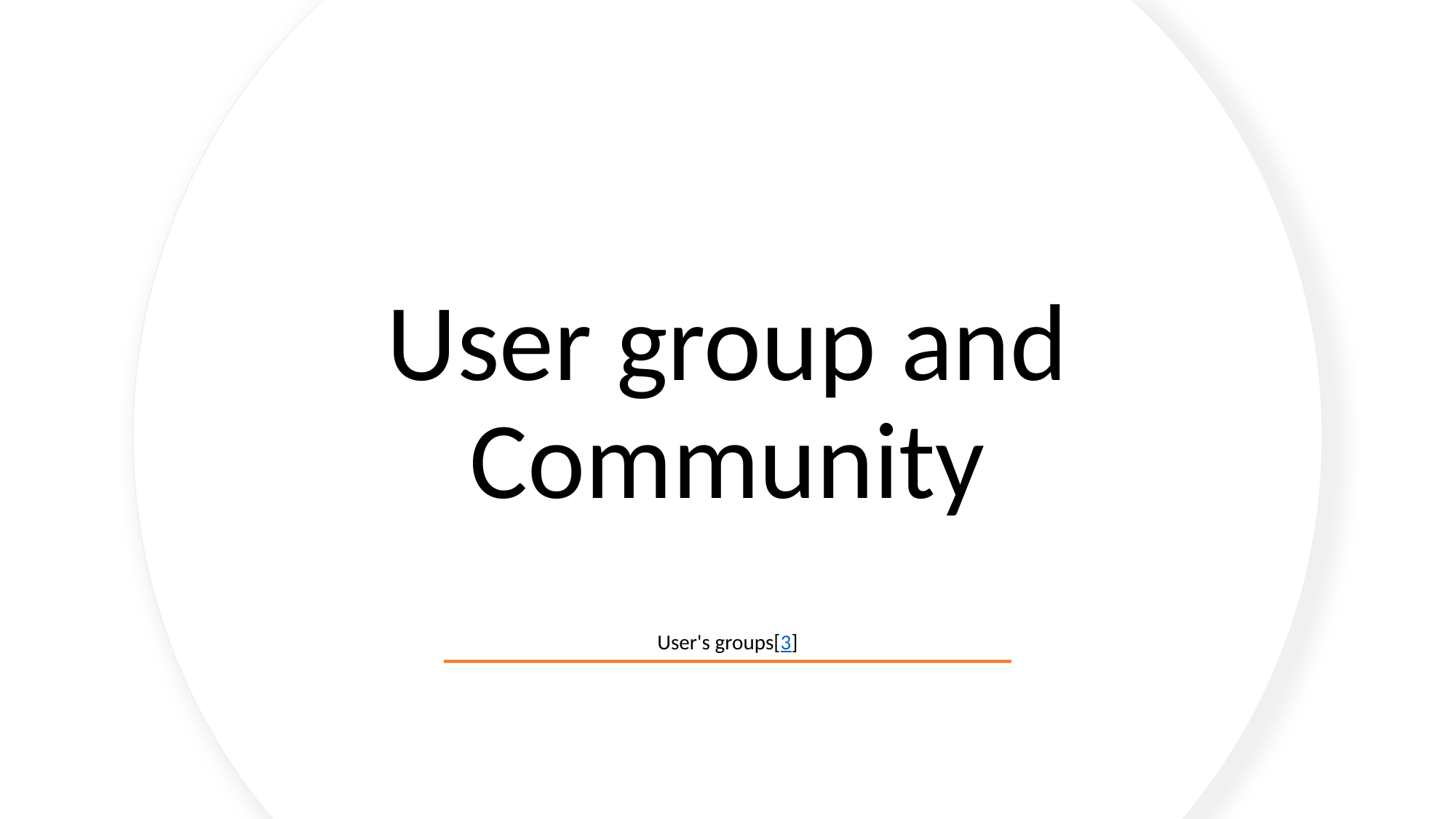

User group and Community
User's groups[3]

Yogi Codes